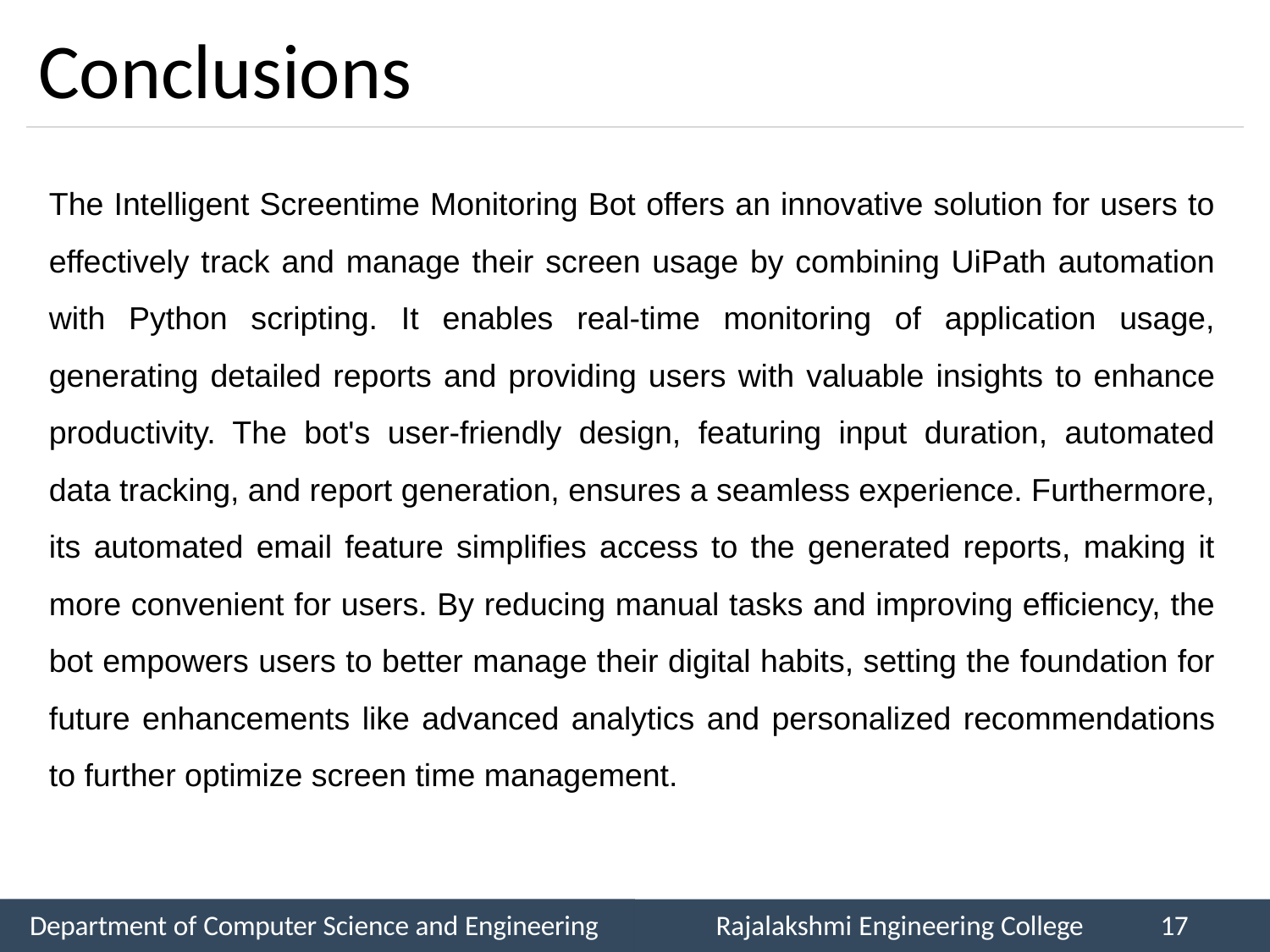

# Conclusions
The Intelligent Screentime Monitoring Bot offers an innovative solution for users to effectively track and manage their screen usage by combining UiPath automation with Python scripting. It enables real-time monitoring of application usage, generating detailed reports and providing users with valuable insights to enhance productivity. The bot's user-friendly design, featuring input duration, automated data tracking, and report generation, ensures a seamless experience. Furthermore, its automated email feature simplifies access to the generated reports, making it more convenient for users. By reducing manual tasks and improving efficiency, the bot empowers users to better manage their digital habits, setting the foundation for future enhancements like advanced analytics and personalized recommendations to further optimize screen time management.
Department of Computer Science and Engineering
Rajalakshmi Engineering College
17